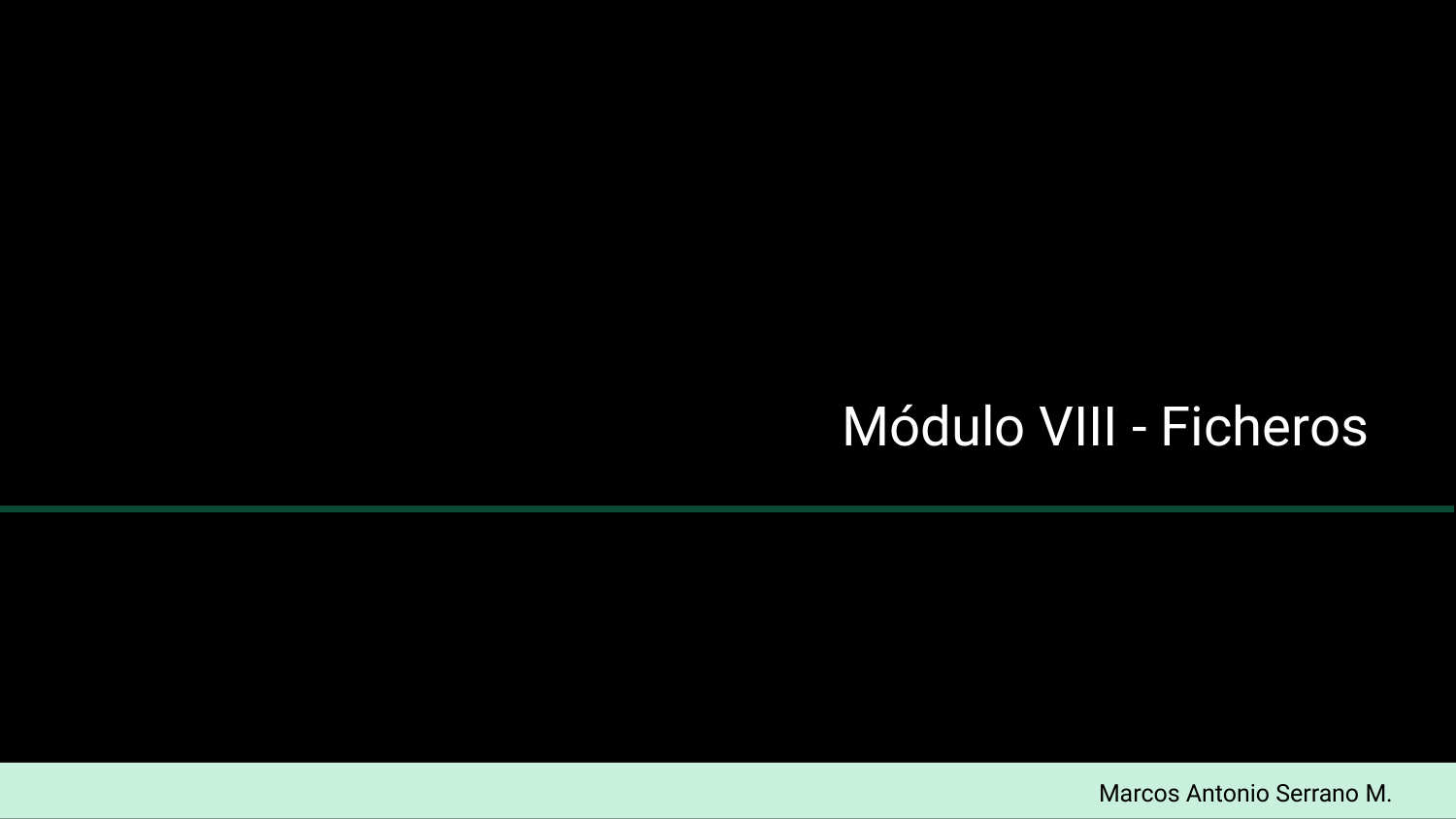

Módulo VIII - Ficheros

Marcos Antonio Serrano M.